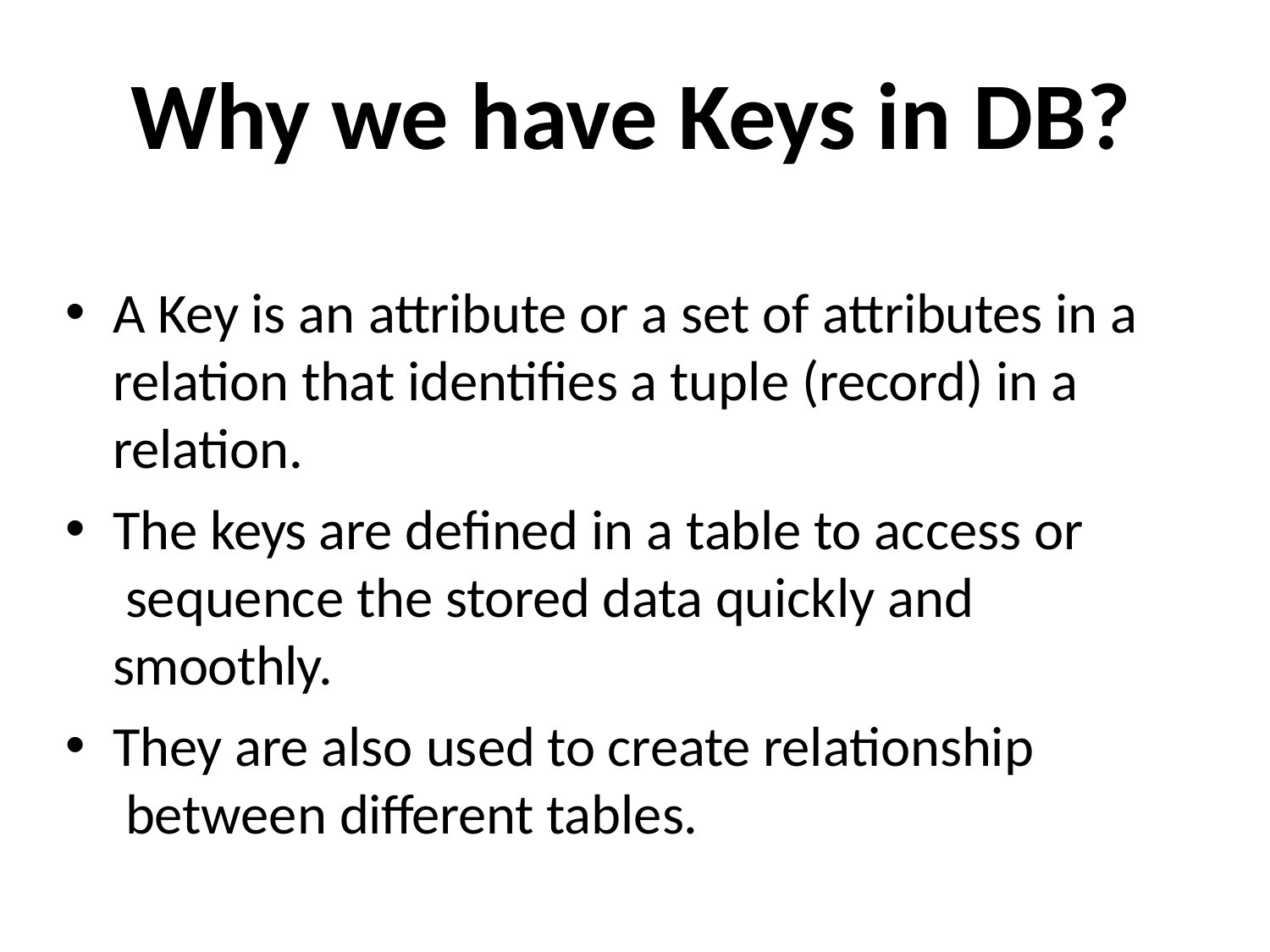

# Why we have Keys in DB?
A Key is an attribute or a set of attributes in a  relation that identifies a tuple (record) in a  relation.
The keys are defined in a table to access or  sequence the stored data quickly and  smoothly.
They are also used to create relationship  between different tables.